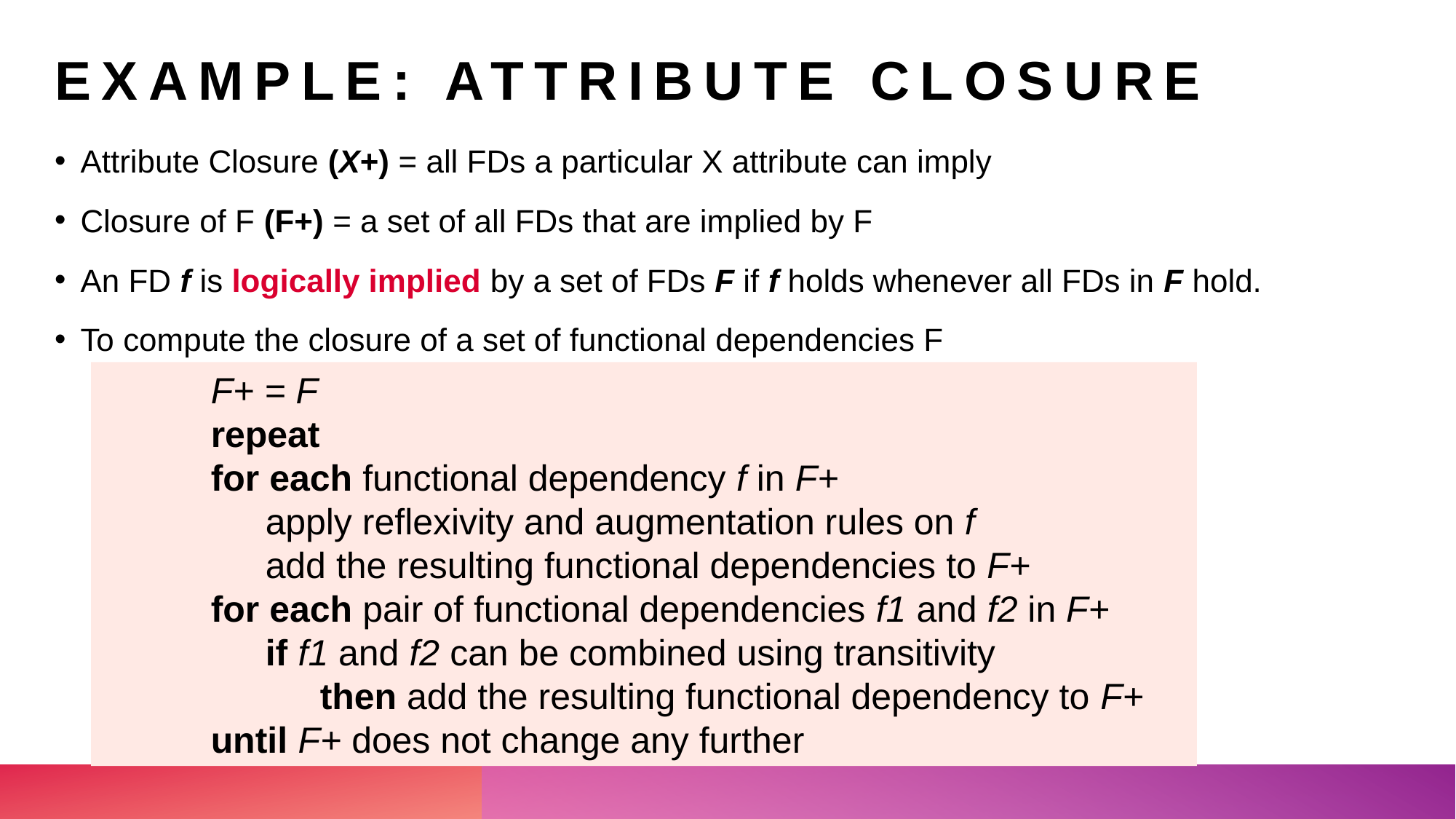

# Example: Attribute Closure
Attribute Closure (X+) = all FDs a particular X attribute can imply
Closure of F (F+) = a set of all FDs that are implied by F
An FD f is logically implied by a set of FDs F if f holds whenever all FDs in F hold.
To compute the closure of a set of functional dependencies F
F+ = F
repeat
for each functional dependency f in F+
apply reflexivity and augmentation rules on f
add the resulting functional dependencies to F+
for each pair of functional dependencies f1 and f2 in F+
if f1 and f2 can be combined using transitivity
then add the resulting functional dependency to F+
until F+ does not change any further